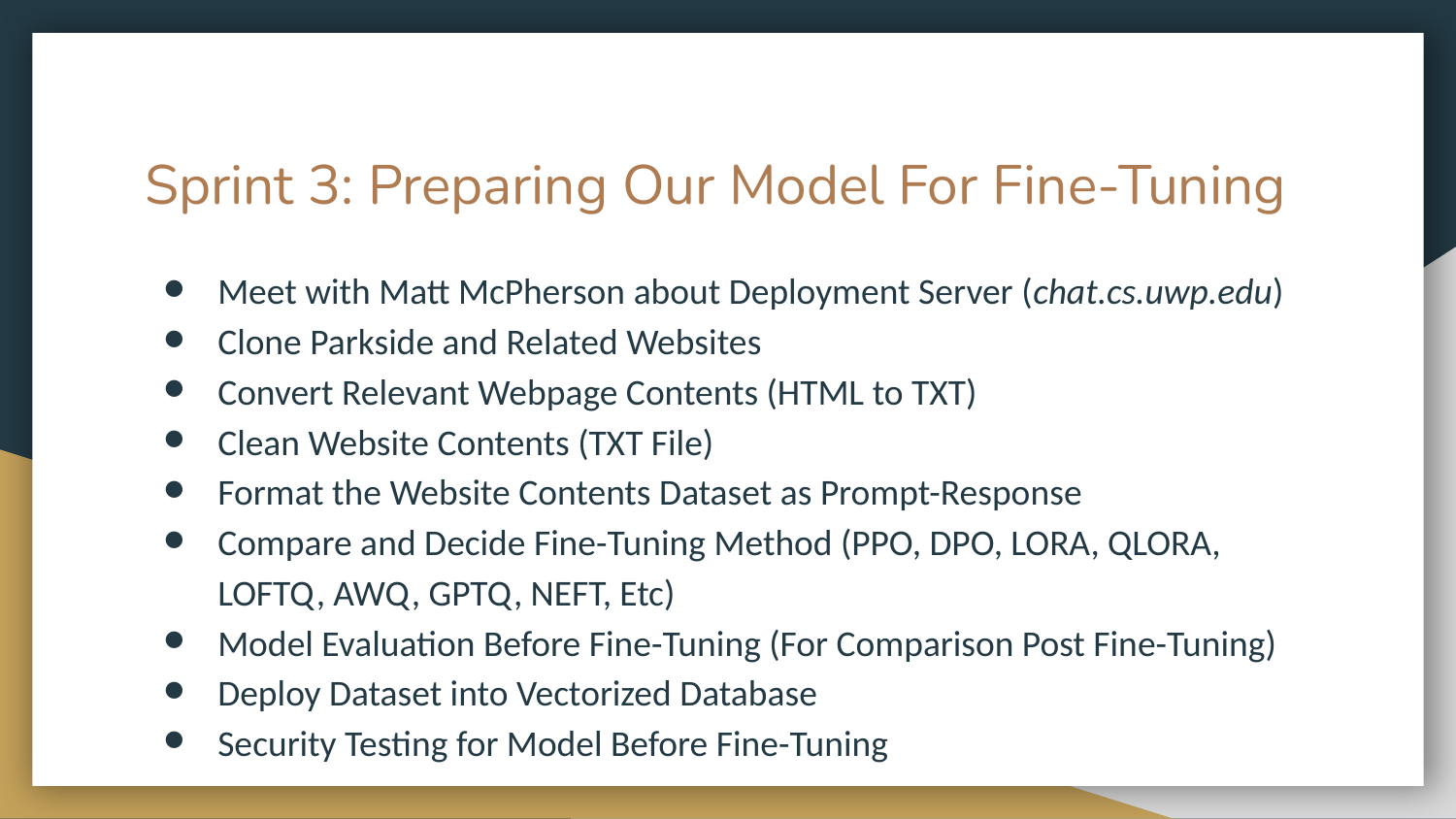

# Sprint 3: Preparing Our Model For Fine-Tuning
Meet with Matt McPherson about Deployment Server (chat.cs.uwp.edu)
Clone Parkside and Related Websites
Convert Relevant Webpage Contents (HTML to TXT)
Clean Website Contents (TXT File)
Format the Website Contents Dataset as Prompt-Response
Compare and Decide Fine-Tuning Method (PPO, DPO, LORA, QLORA, LOFTQ, AWQ, GPTQ, NEFT, Etc)
Model Evaluation Before Fine-Tuning (For Comparison Post Fine-Tuning)
Deploy Dataset into Vectorized Database
Security Testing for Model Before Fine-Tuning